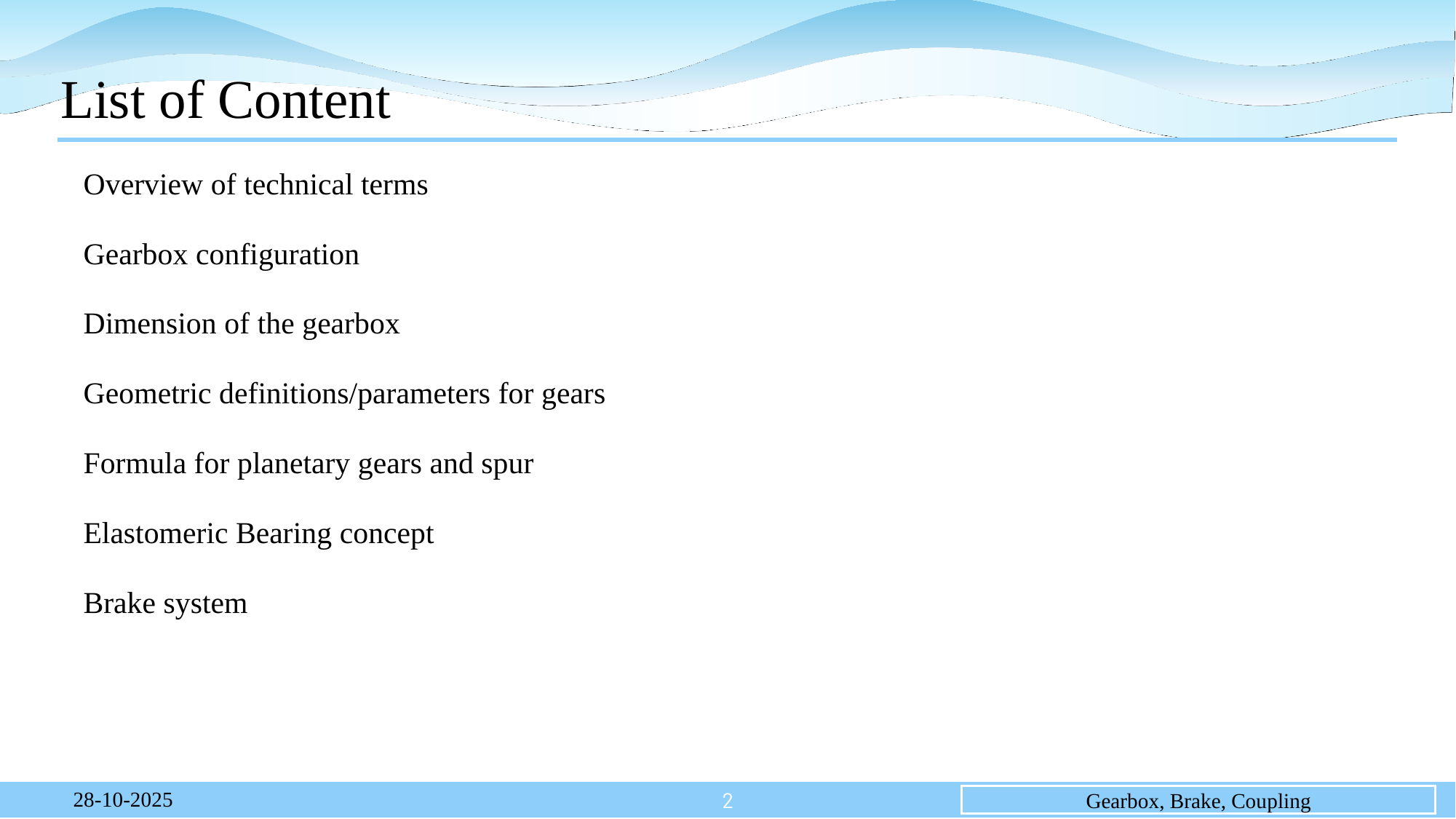

# List of Content
Overview of technical terms
Gearbox configuration
Dimension of the gearbox
Geometric definitions/parameters for gears
Formula for planetary gears and spur
Elastomeric Bearing concept
Brake system

2
28-10-2025

Gearbox, Brake, Coupling